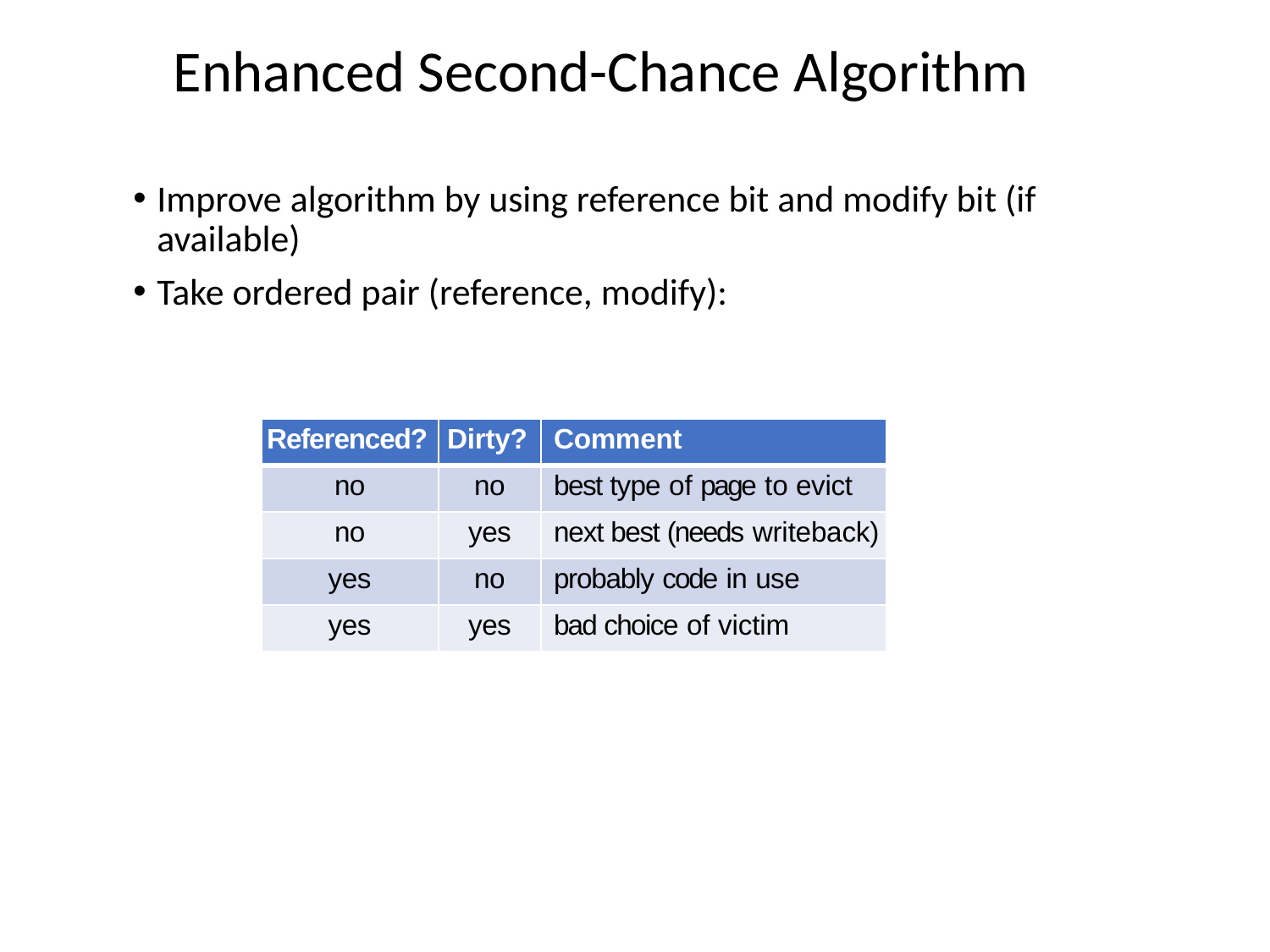

# Enhanced Second-Chance Algorithm
Improve algorithm by using reference bit and modify bit (if available)
Take ordered pair (reference, modify):
| Referenced? | Dirty? | Comment |
| --- | --- | --- |
| no | no | best type of page to evict |
| no | yes | next best (needs writeback) |
| yes | no | probably code in use |
| yes | yes | bad choice of victim |